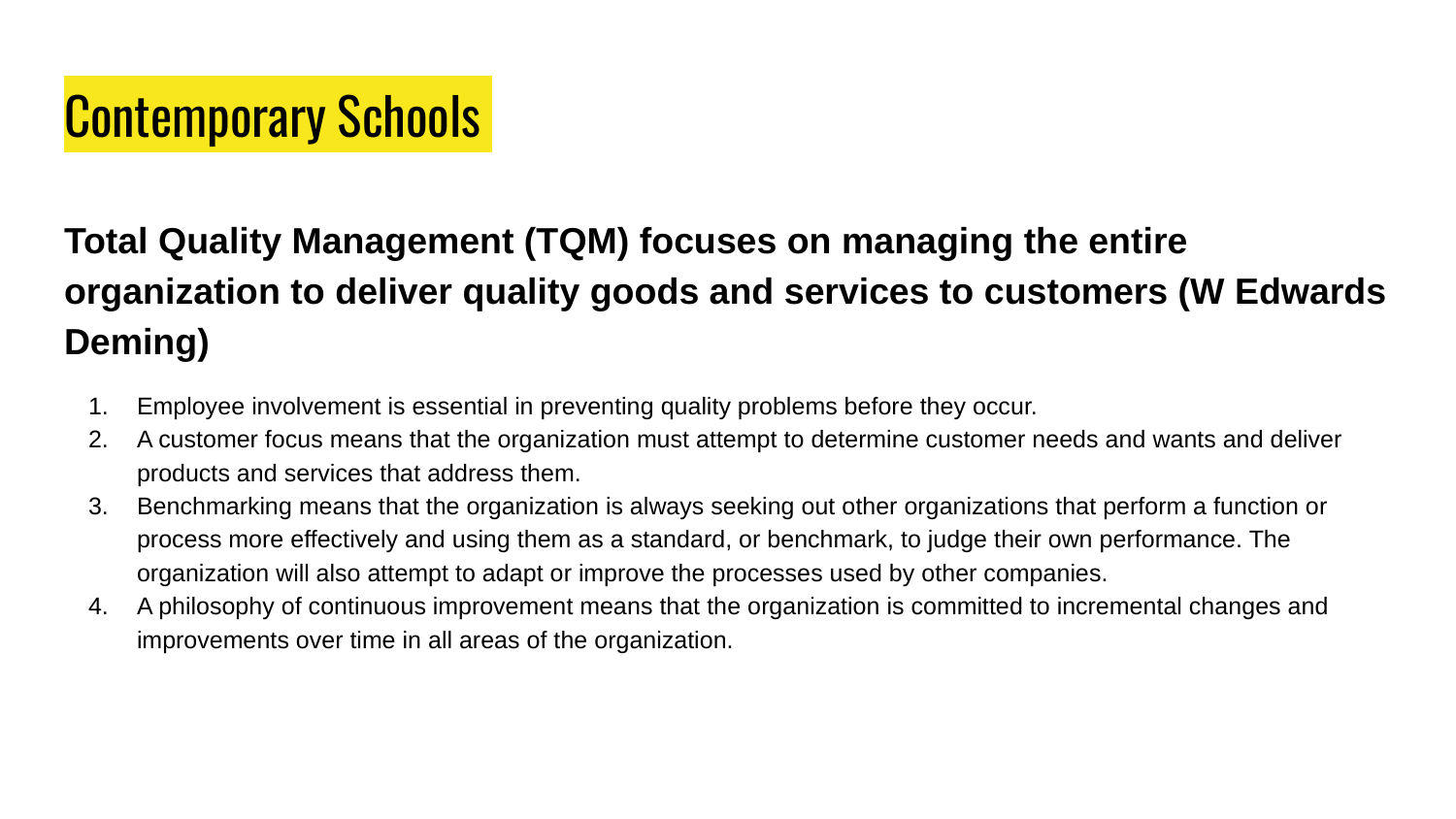

# Contemporary Schools
Total Quality Management (TQM) focuses on managing the entire organization to deliver quality goods and services to customers (W Edwards Deming)
Employee involvement is essential in preventing quality problems before they occur.
A customer focus means that the organization must attempt to determine customer needs and wants and deliver products and services that address them.
Benchmarking means that the organization is always seeking out other organizations that perform a function or process more effectively and using them as a standard, or benchmark, to judge their own performance. The organization will also attempt to adapt or improve the processes used by other companies.
A philosophy of continuous improvement means that the organization is committed to incremental changes and improvements over time in all areas of the organization.